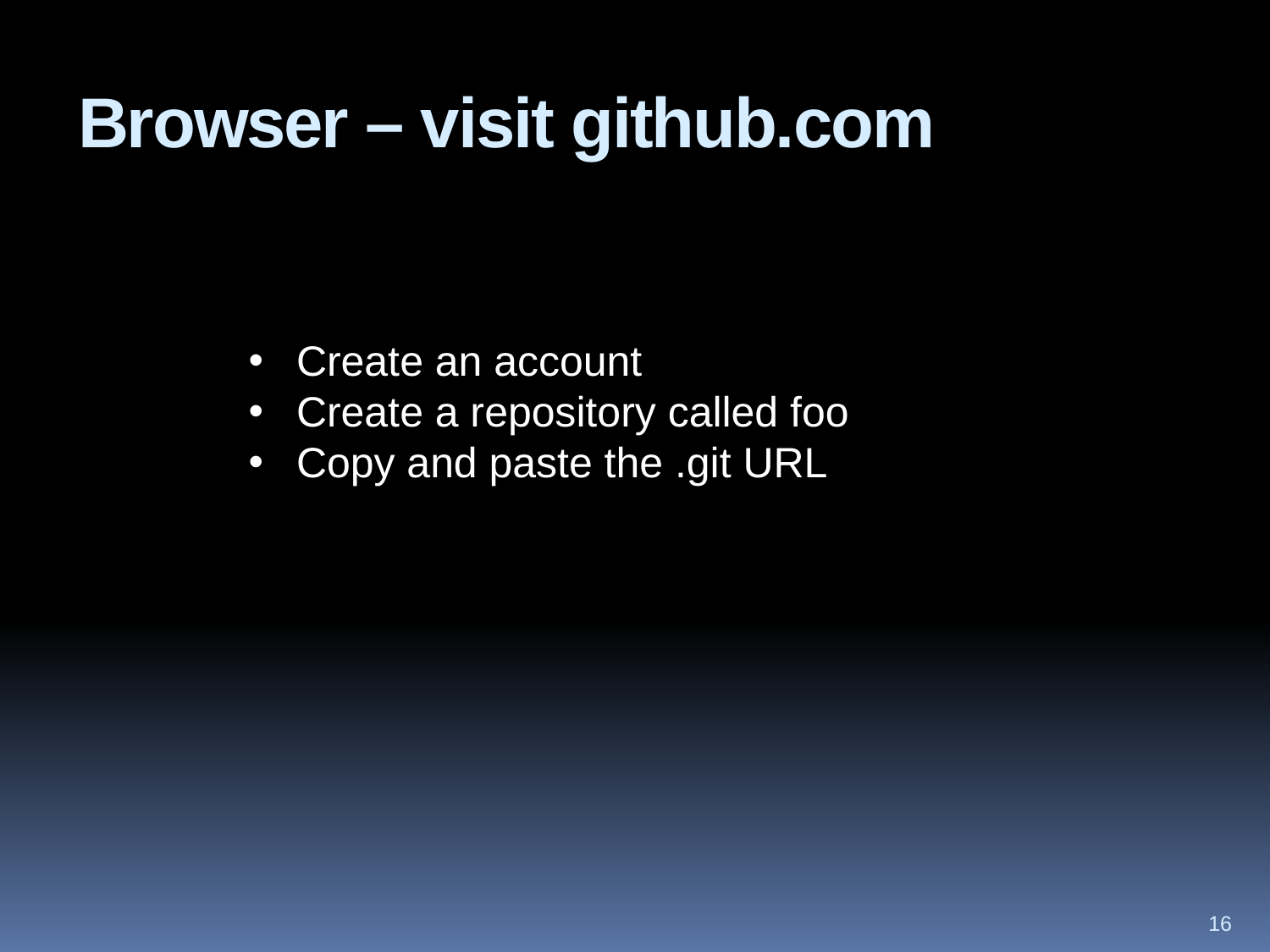

# Browser – visit github.com
Create an account
Create a repository called foo
Copy and paste the .git URL
16